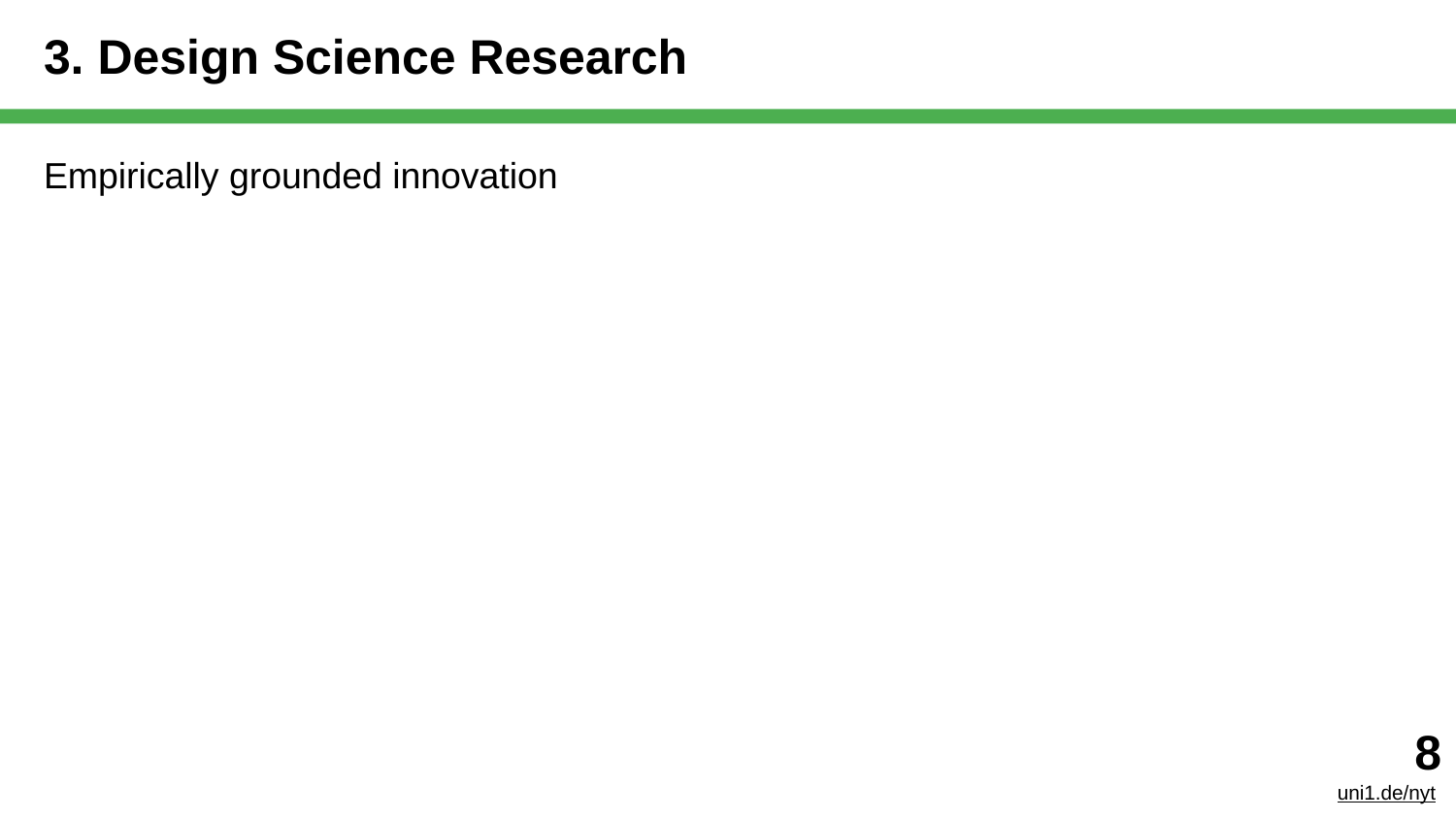

# 3. Design Science Research
Empirically grounded innovation
8
uni1.de/nyt